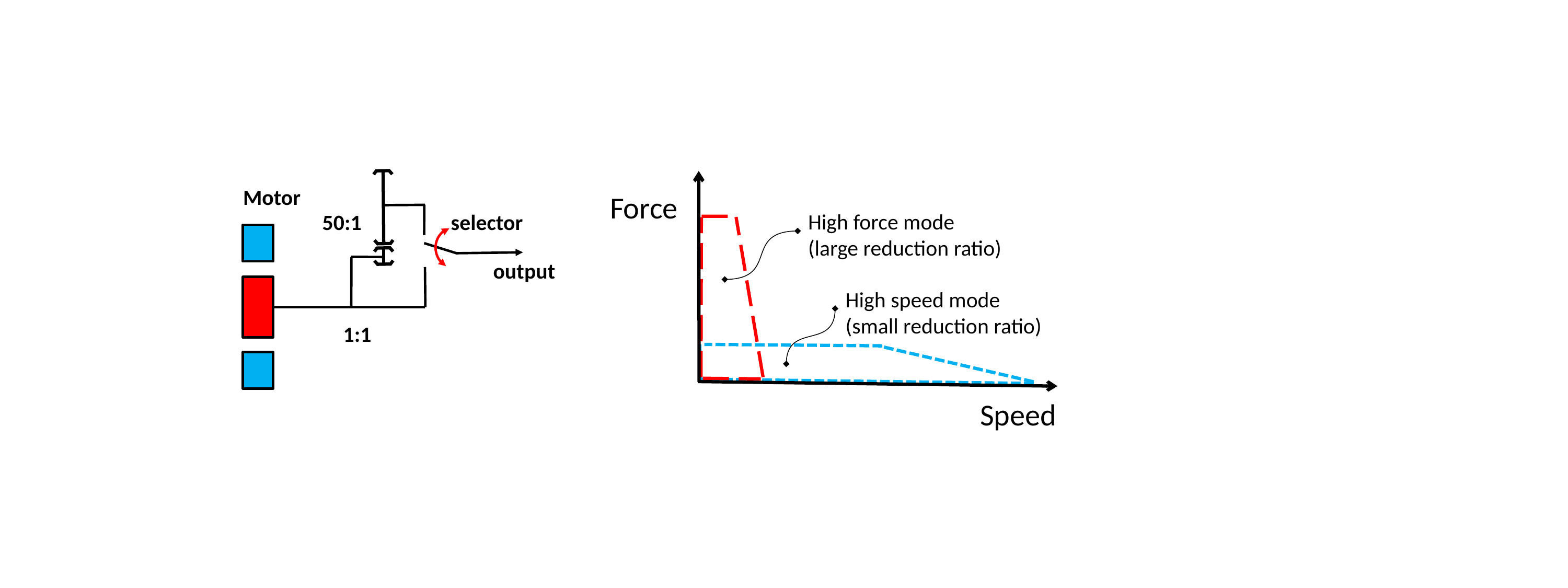

Motor
selector
50:1

output
1:1
Force
High force mode
(large reduction ratio)
Speed
High speed mode
(small reduction ratio)